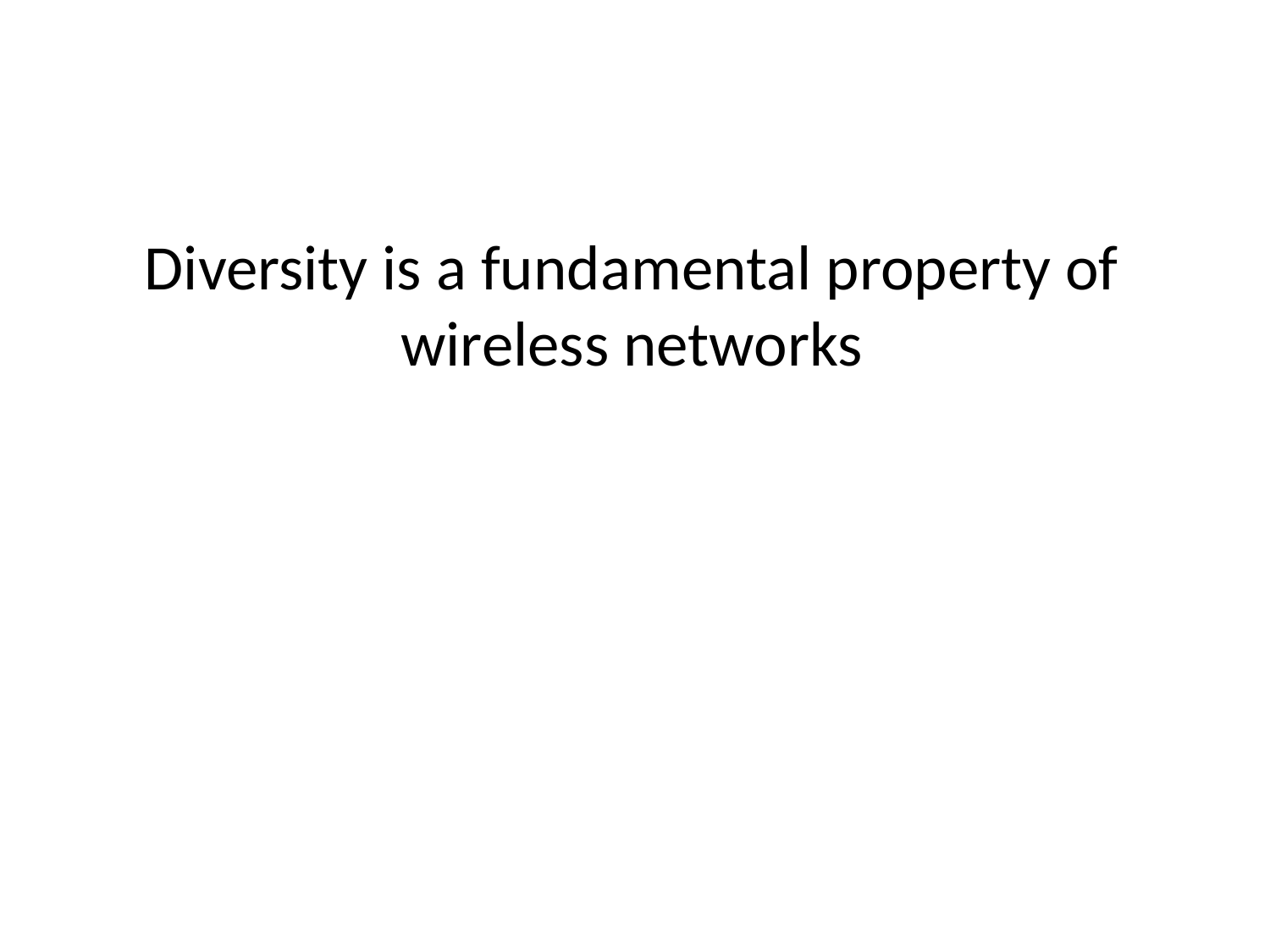

Diversity is a fundamental property of wireless networks